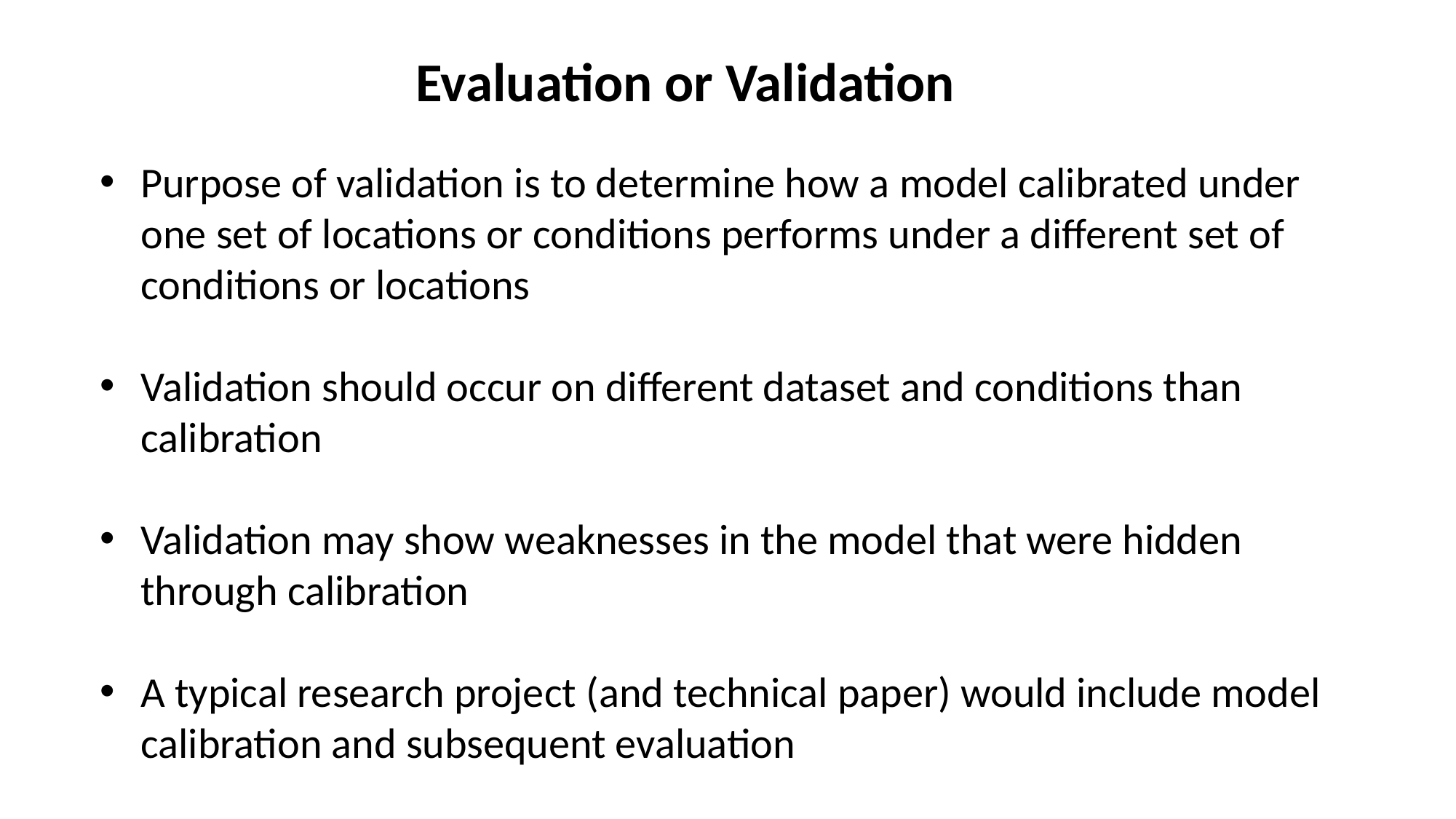

Evaluation or Validation
Purpose of validation is to determine how a model calibrated under one set of locations or conditions performs under a different set of conditions or locations

Validation should occur on different dataset and conditions than calibration

Validation may show weaknesses in the model that were hidden through calibration

A typical research project (and technical paper) would include model calibration and subsequent evaluation